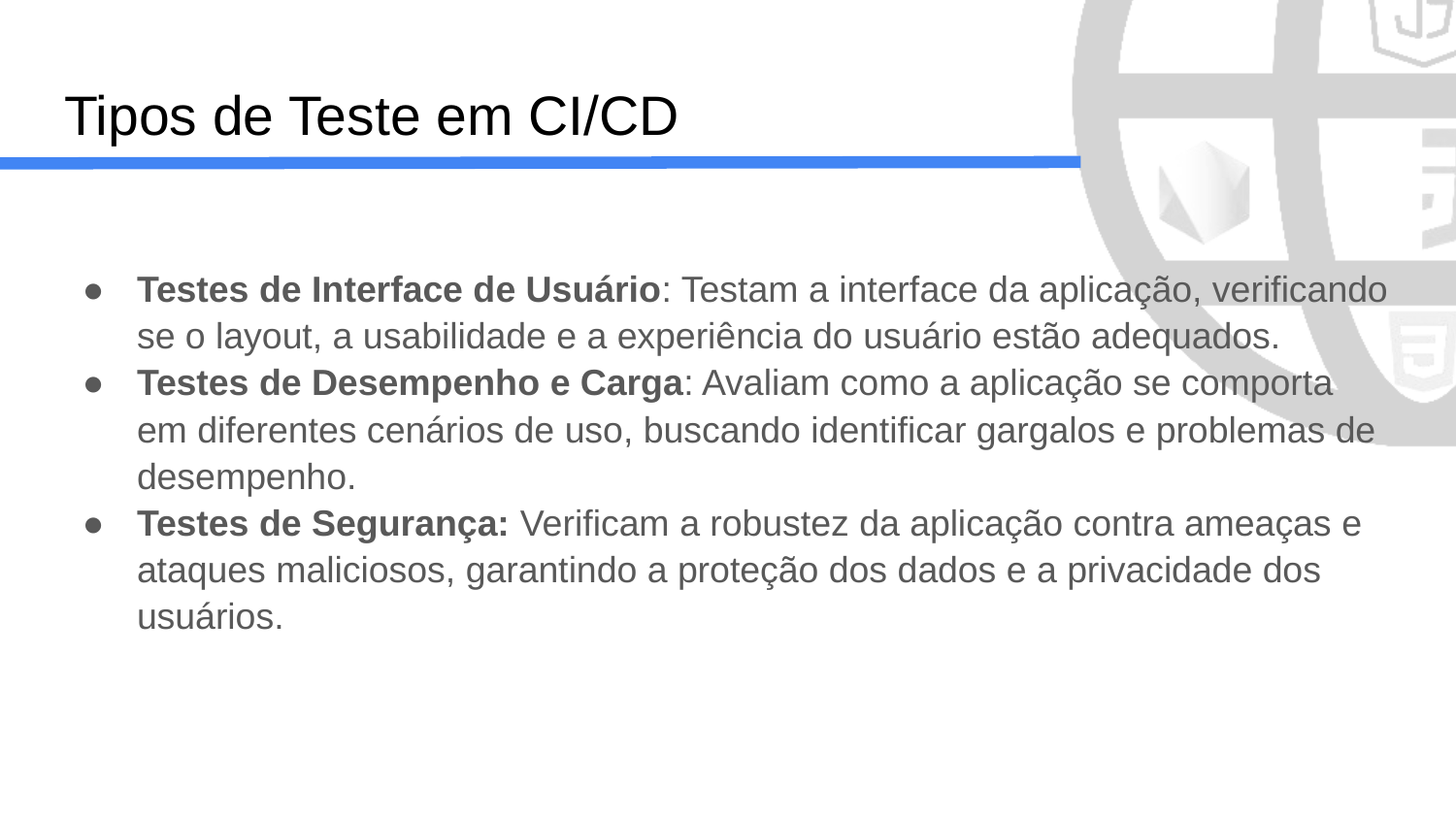

# Tipos de Teste em CI/CD

Testes de Interface de Usuário: Testam a interface da aplicação, verificando se o layout, a usabilidade e a experiência do usuário estão adequados.
Testes de Desempenho e Carga: Avaliam como a aplicação se comporta em diferentes cenários de uso, buscando identificar gargalos e problemas de desempenho.
Testes de Segurança: Verificam a robustez da aplicação contra ameaças e ataques maliciosos, garantindo a proteção dos dados e a privacidade dos usuários.